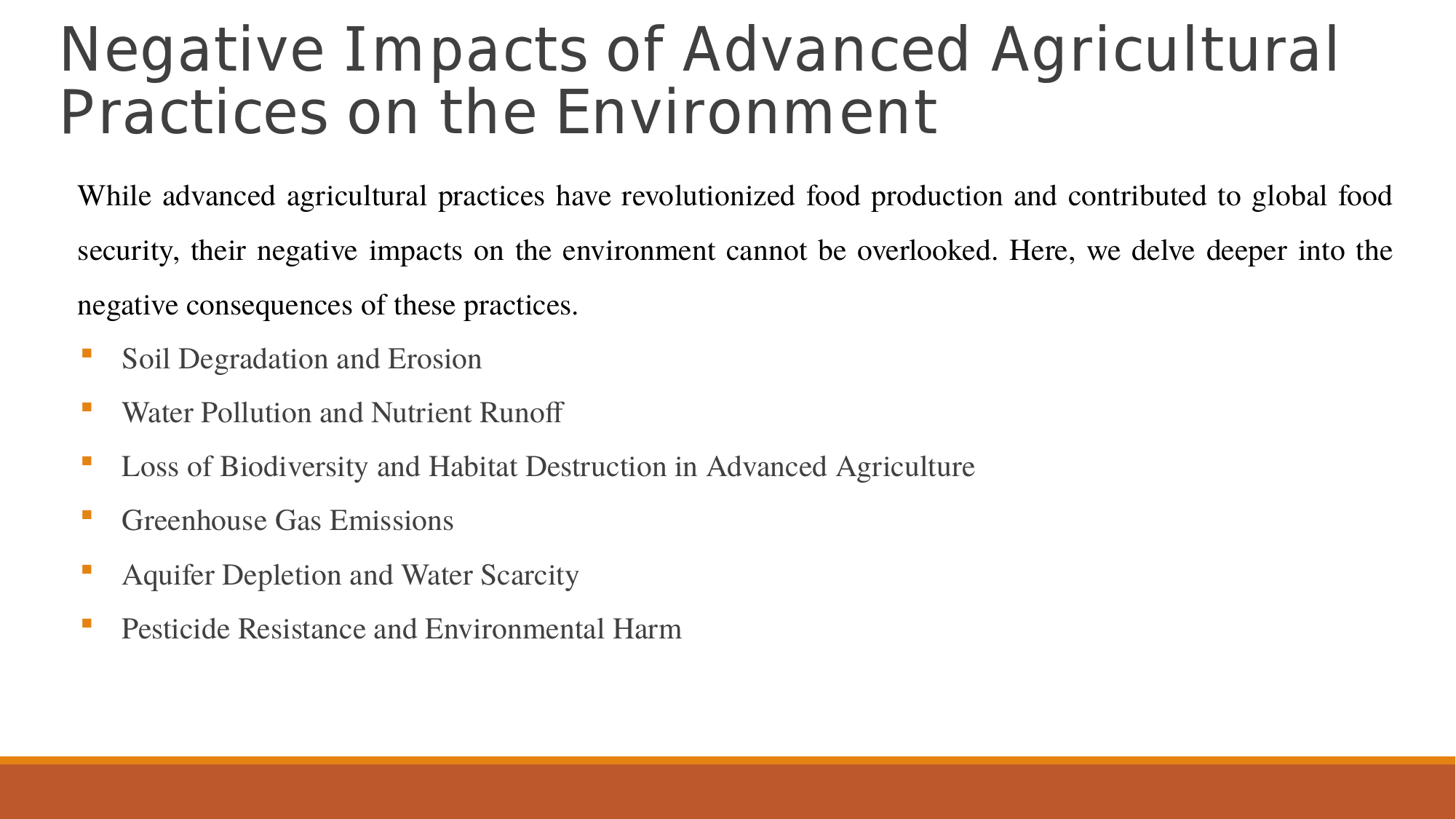

# Negative Impacts of Advanced Agricultural Practices on the Environment
While advanced agricultural practices have revolutionized food production and contributed to global food security, their negative impacts on the environment cannot be overlooked. Here, we delve deeper into the negative consequences of these practices.
Soil Degradation and Erosion
Water Pollution and Nutrient Runoff
Loss of Biodiversity and Habitat Destruction in Advanced Agriculture
Greenhouse Gas Emissions
Aquifer Depletion and Water Scarcity
Pesticide Resistance and Environmental Harm